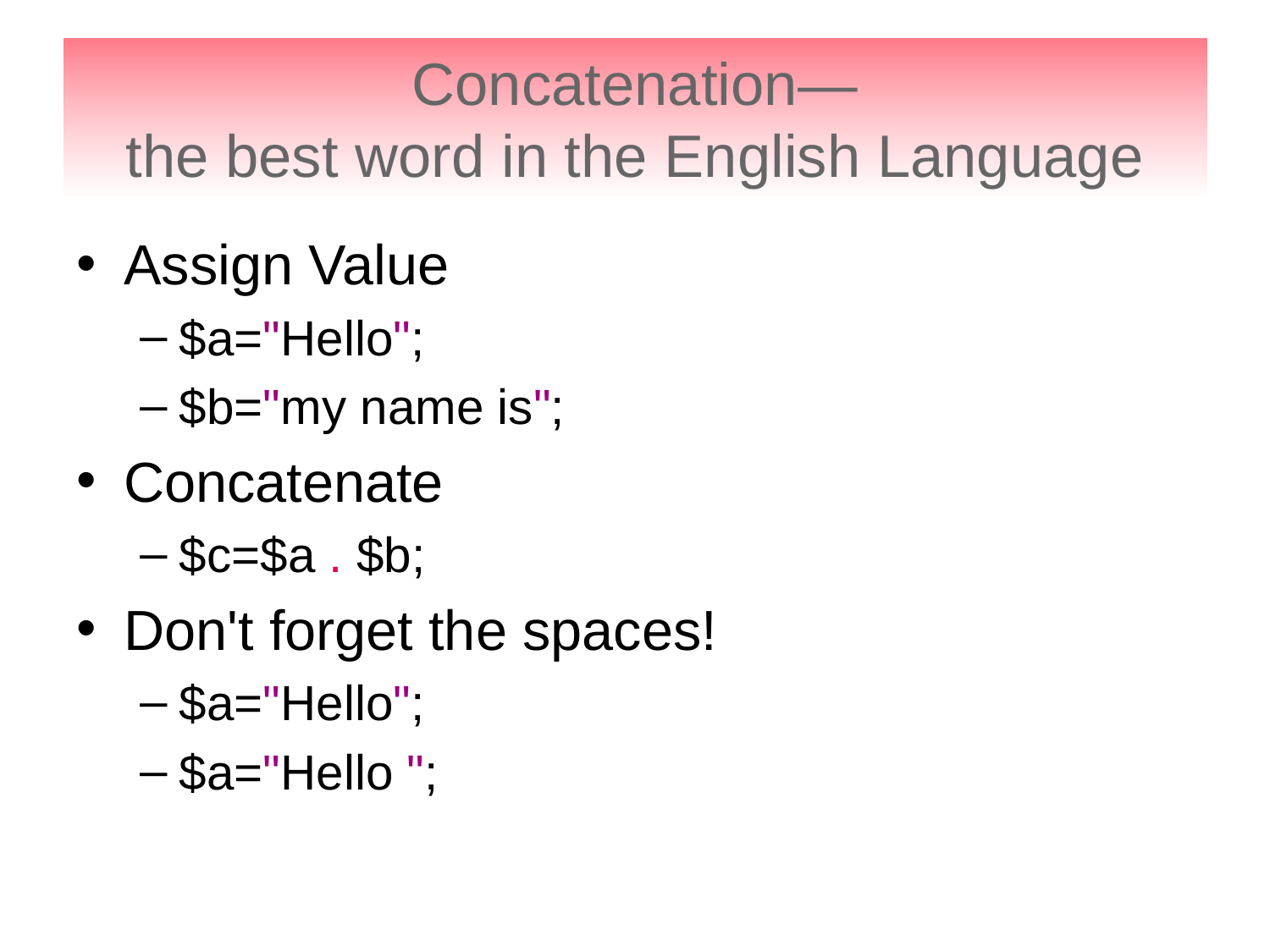

# Concatenation— the best word in the English Language
Assign Value
$a="Hello";
$b="my name is";
Concatenate
$c=$a . $b;
Don't forget the spaces!
$a="Hello";
$a="Hello ";